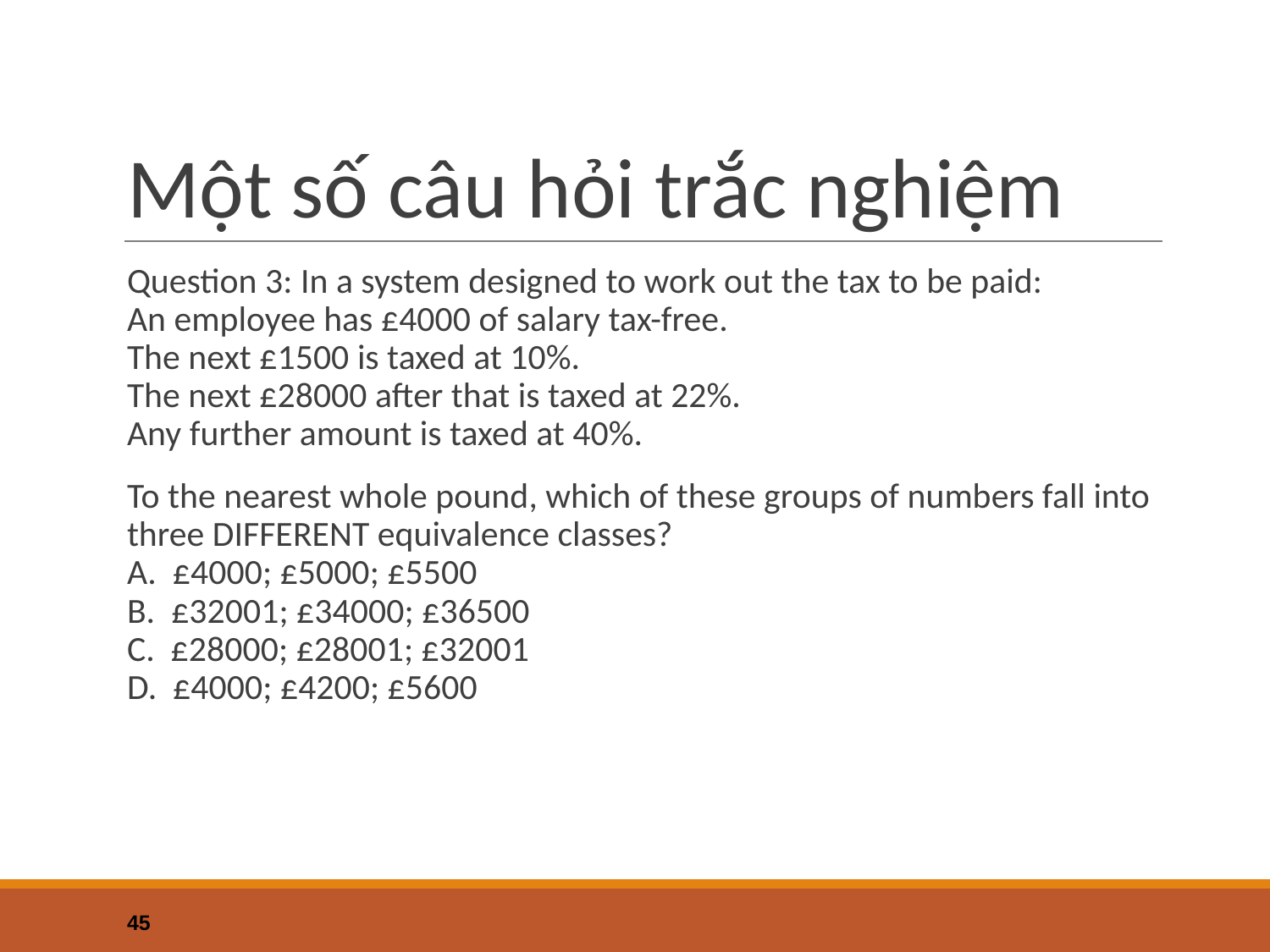

# Một số câu hỏi trắc nghiệm
Question 3: In a system designed to work out the tax to be paid:
An employee has £4000 of salary tax-free.
The next £1500 is taxed at 10%.
The next £28000 after that is taxed at 22%.
Any further amount is taxed at 40%.
To the nearest whole pound, which of these groups of numbers fall into three DIFFERENT equivalence classes?
A.  £4000; £5000; £5500
B.  £32001; £34000; £36500
C.  £28000; £28001; £32001
D.  £4000; £4200; £5600

45